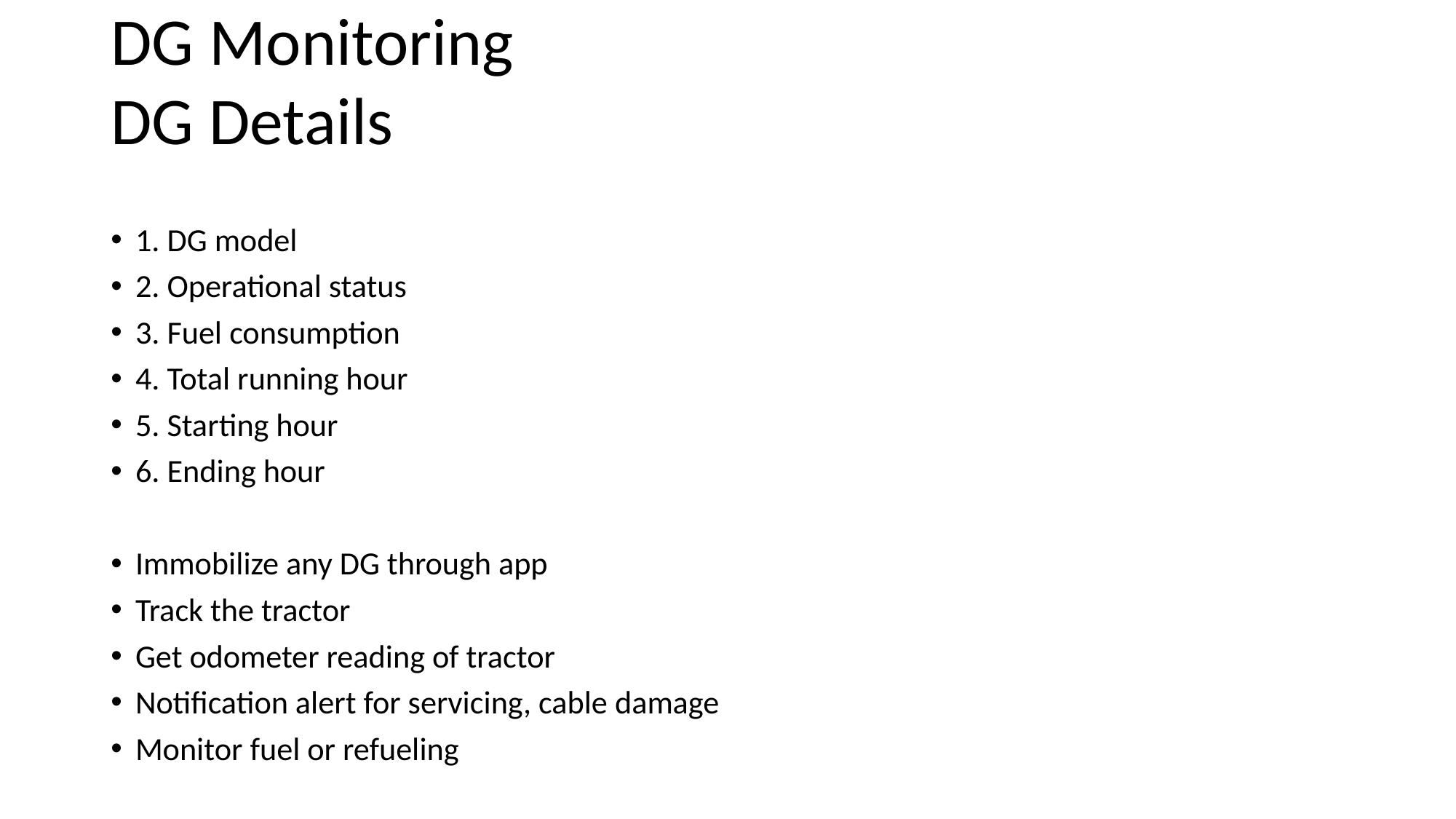

DG Monitoring
# DG Details
1. DG model
2. Operational status
3. Fuel consumption
4. Total running hour
5. Starting hour
6. Ending hour

Immobilize any DG through app
Track the tractor
Get odometer reading of tractor
Notification alert for servicing, cable damage
Monitor fuel or refueling